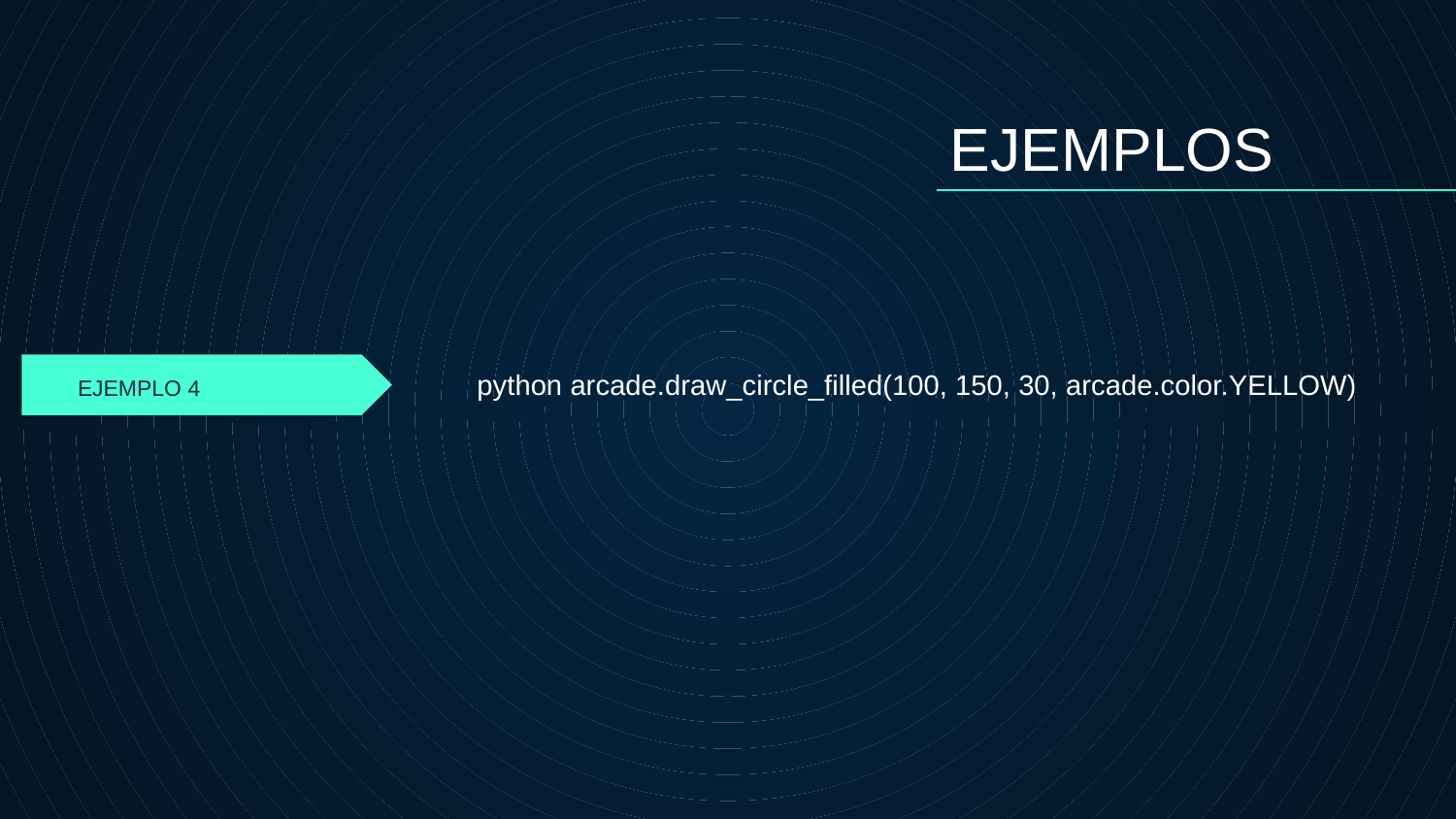

EJEMPLOS

python arcade.draw_circle_filled(100, 150, 30, arcade.color.YELLOW)
EJEMPLO 4